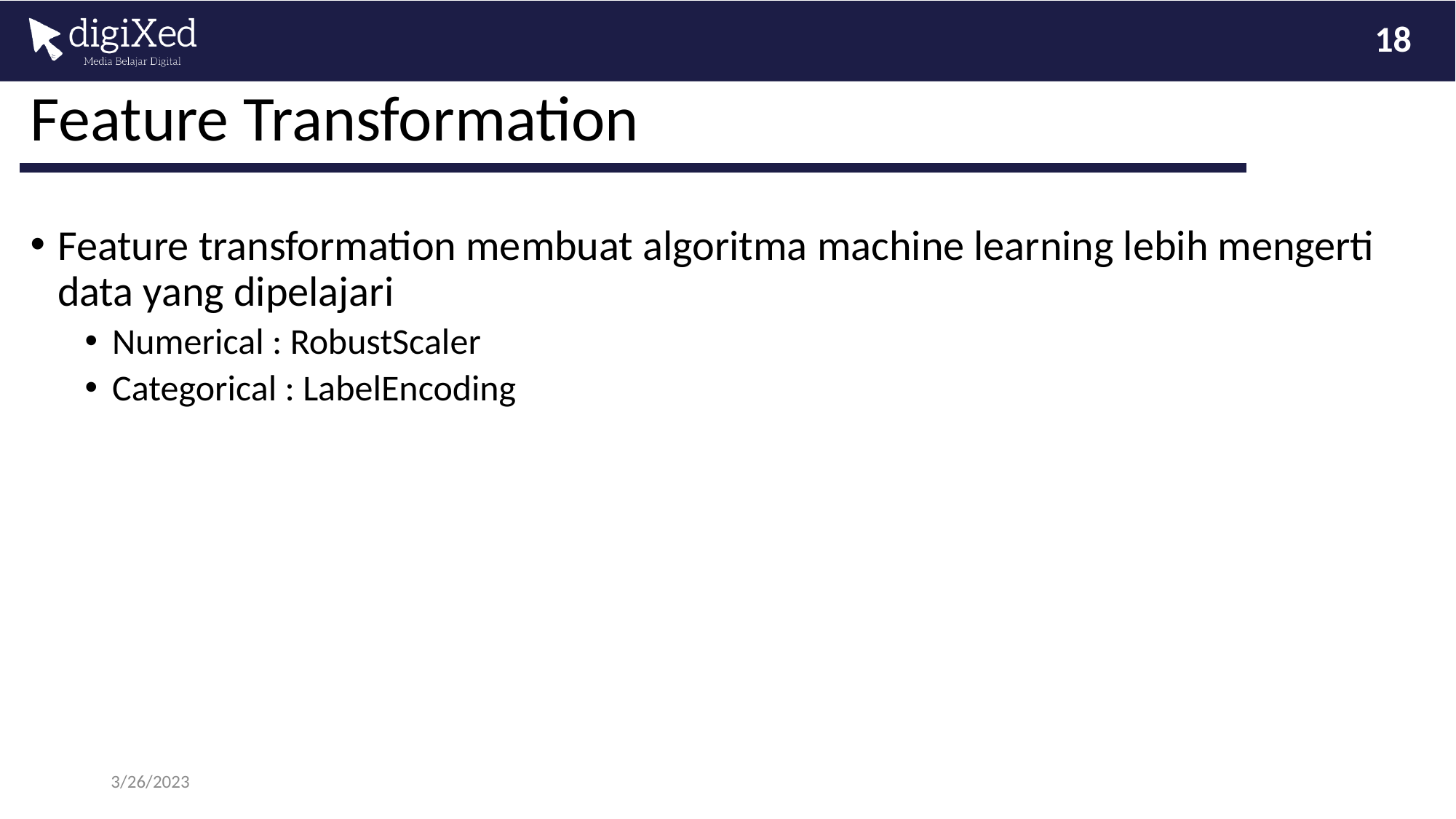

18
# Feature Transformation
Feature transformation membuat algoritma machine learning lebih mengerti data yang dipelajari
Numerical : RobustScaler
Categorical : LabelEncoding
3/26/2023